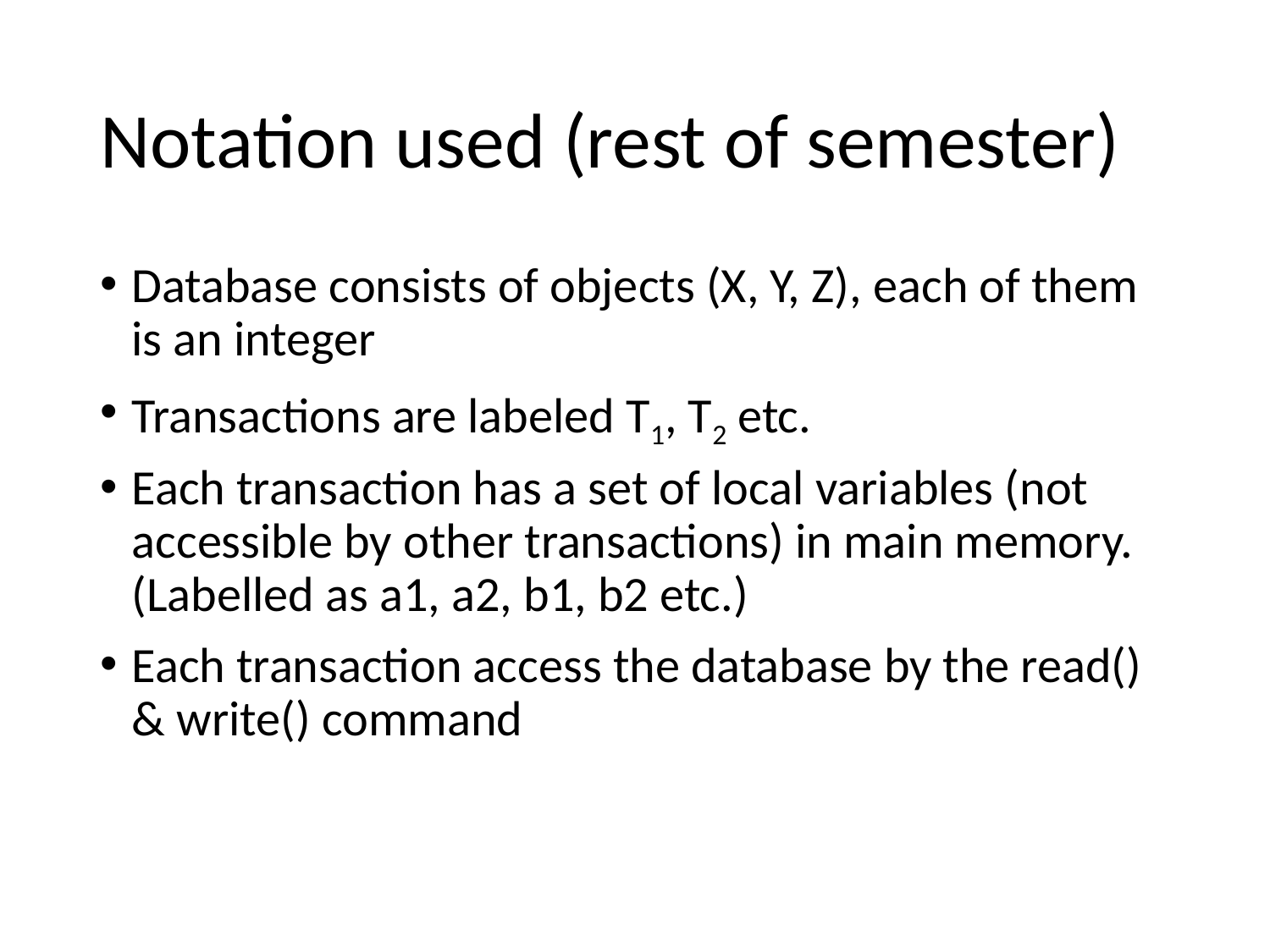

# Notation used (rest of semester)
Database consists of objects (X, Y, Z), each of them is an integer
Transactions are labeled T1, T2 etc.
Each transaction has a set of local variables (not accessible by other transactions) in main memory. (Labelled as a1, a2, b1, b2 etc.)
Each transaction access the database by the read() & write() command